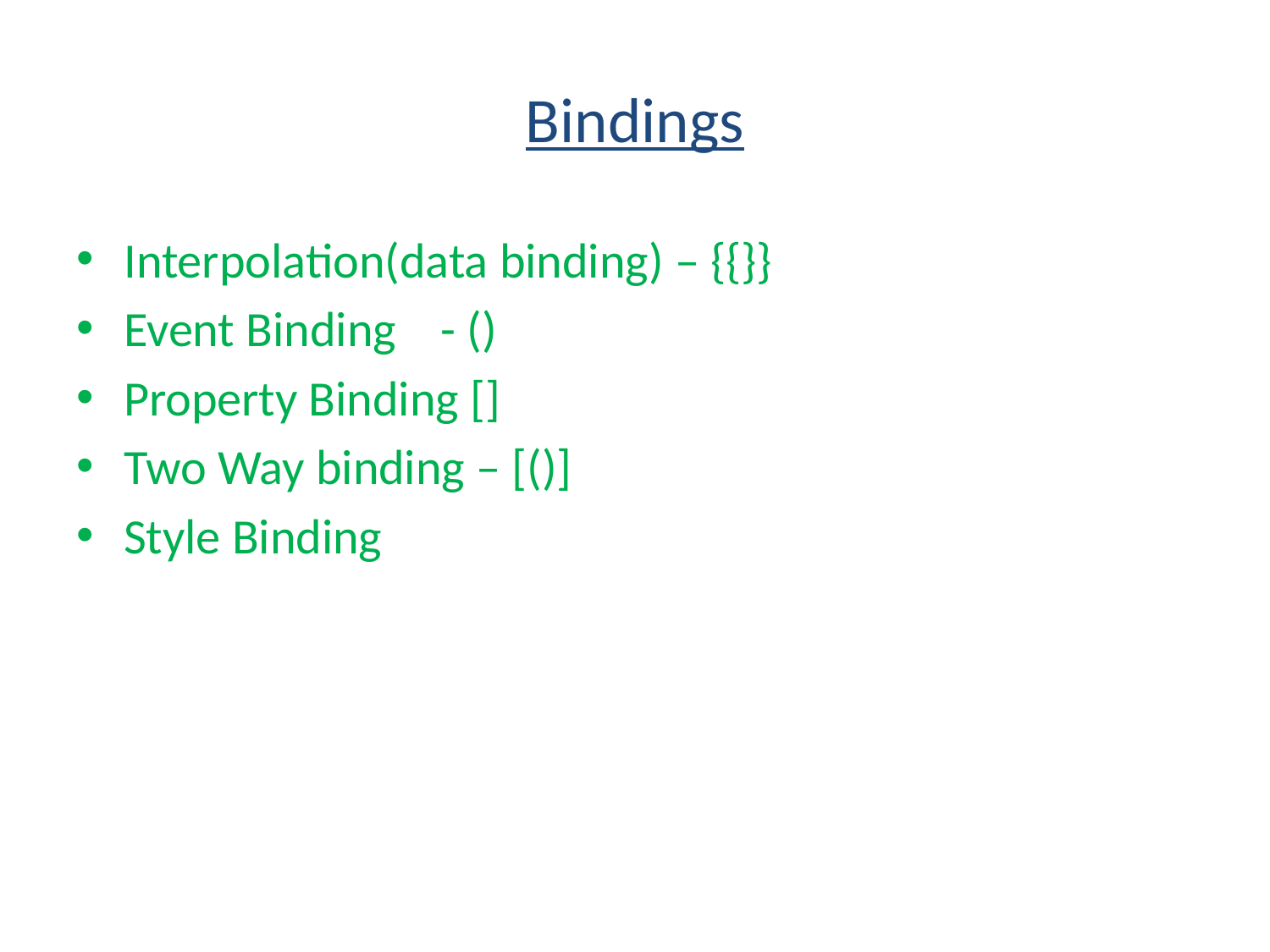

# Bindings
Interpolation(data binding) – {{}}
Event Binding    - ()
Property Binding []
Two Way binding – [()]
Style Binding